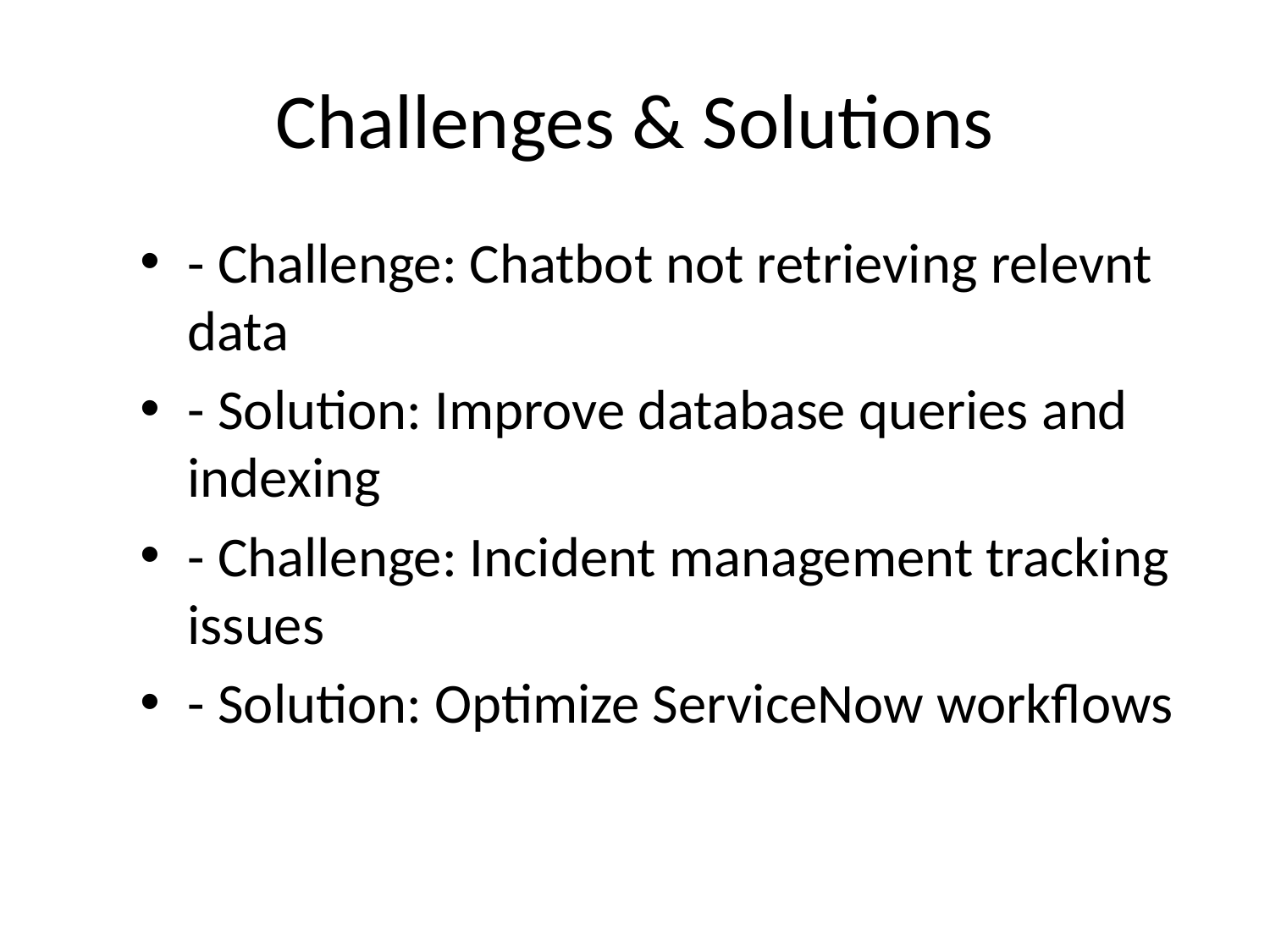

# Challenges & Solutions
- Challenge: Chatbot not retrieving relevnt data
- Solution: Improve database queries and indexing
- Challenge: Incident management tracking issues
- Solution: Optimize ServiceNow workflows